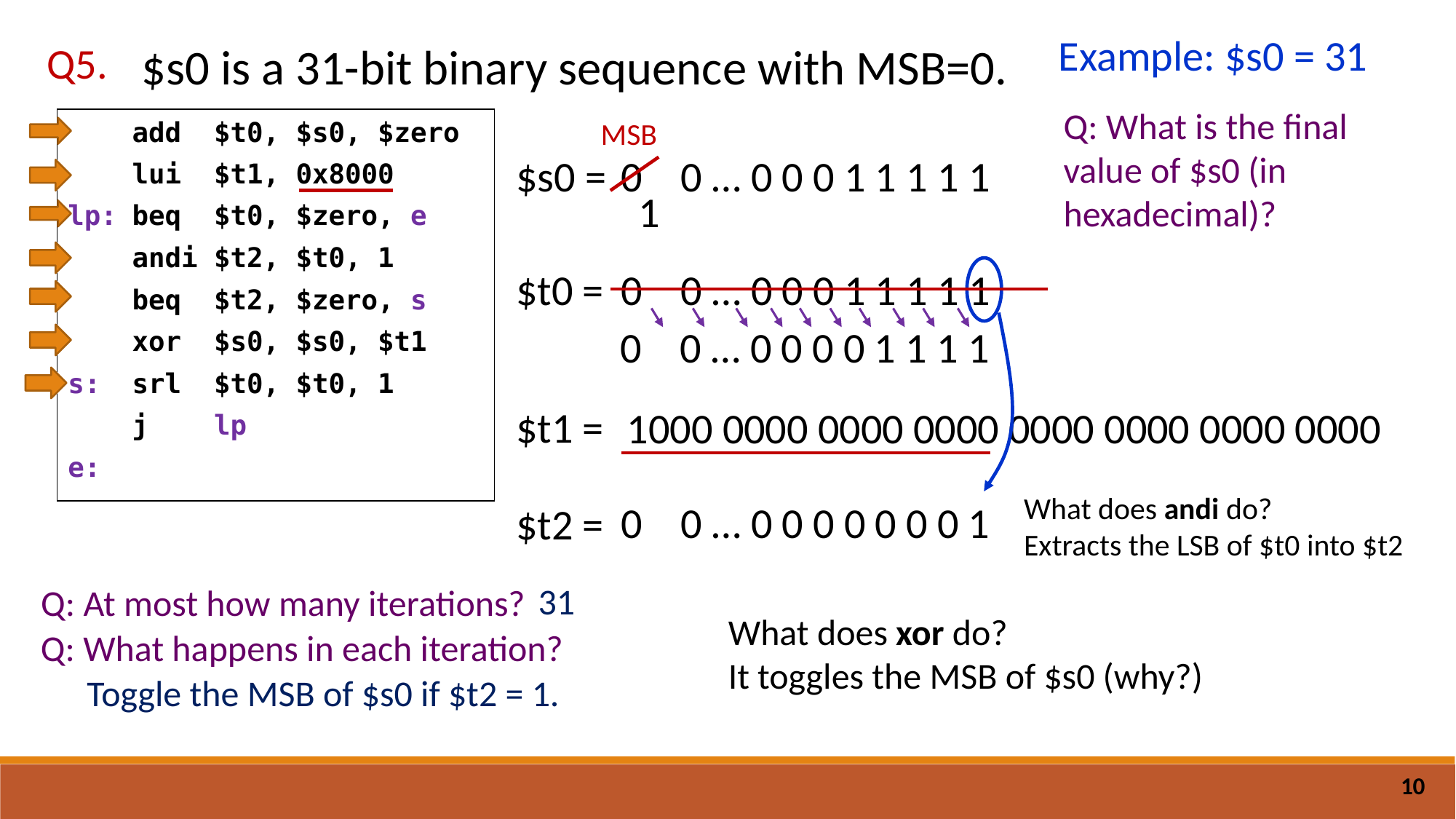

Example: $s0 = 31
$s0 is a 31-bit binary sequence with MSB=0.
Q5.
Q: What is the final value of $s0 (in hexadecimal)?
	add  $t0, $s0, $zero
	lui  $t1, 0x8000
lp:	beq  $t0, $zero, e
	andi $t2, $t0, 1
	beq  $t2, $zero, s
	xor  $s0, $s0, $t1
s:	srl  $t0, $t0, 1
	j    lp
e:
MSB

$s0 =
0    0 … 0 0 0 1 1 1 1 1

1

$t0 =
0    0 … 0 0 0 1 1 1 1 1

0    0 … 0 0 0 0 1 1 1 1

$t1 =
1000 0000 0000 0000 0000 0000 0000 0000
What does andi do?
Extracts the LSB of $t0 into $t2
0    0 … 0 0 0 0 0 0 0 1
$t2 =
31
Q: At most how many iterations?
What does xor do?
It toggles the MSB of $s0 (why?)
Q: What happens in each iteration?
Toggle the MSB of $s0 if $t2 = 1.
10